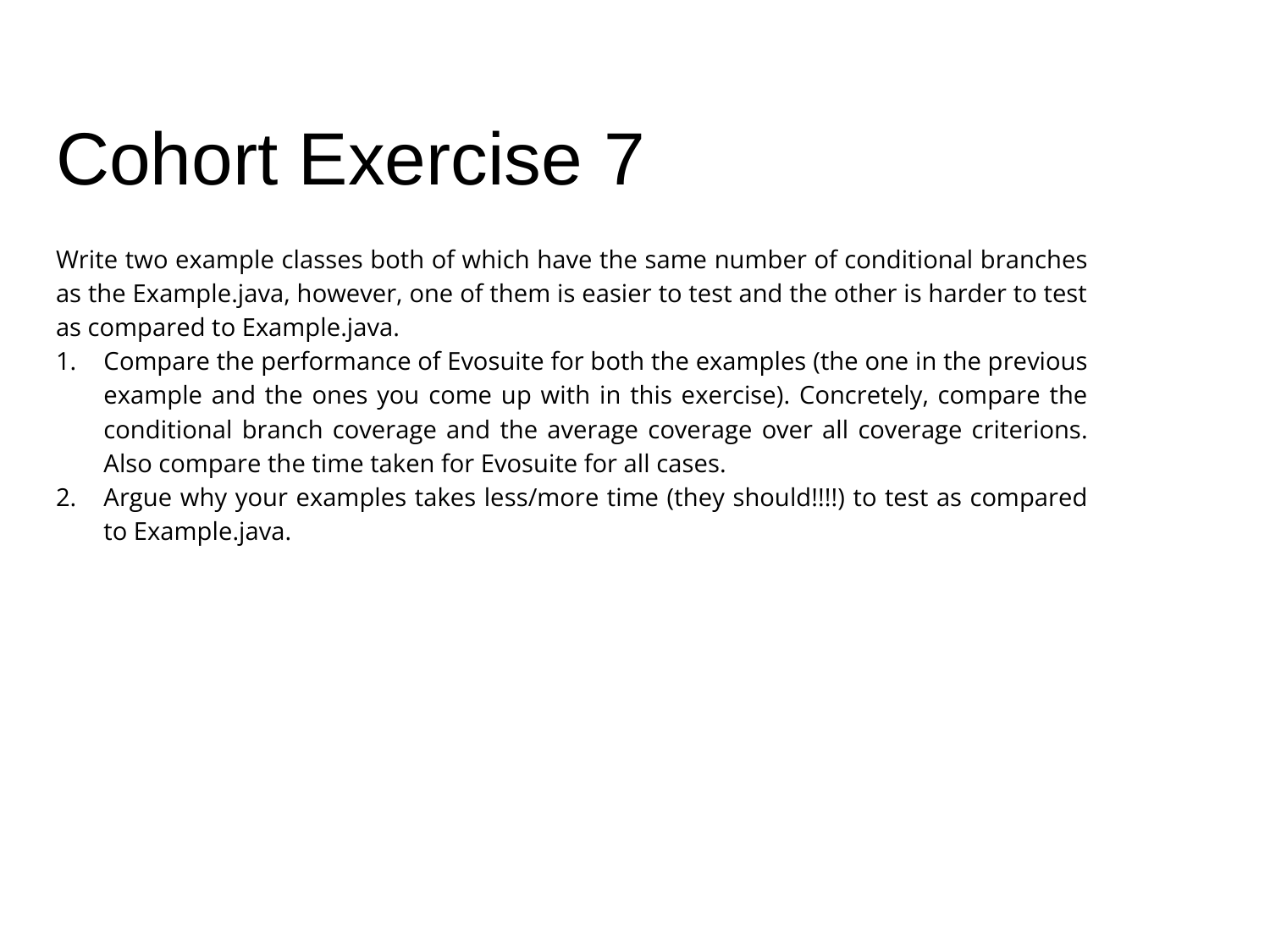

# Cohort Exercise 7
Write two example classes both of which have the same number of conditional branches as the Example.java, however, one of them is easier to test and the other is harder to test as compared to Example.java.
Compare the performance of Evosuite for both the examples (the one in the previous example and the ones you come up with in this exercise). Concretely, compare the conditional branch coverage and the average coverage over all coverage criterions. Also compare the time taken for Evosuite for all cases.
Argue why your examples takes less/more time (they should!!!!) to test as compared to Example.java.